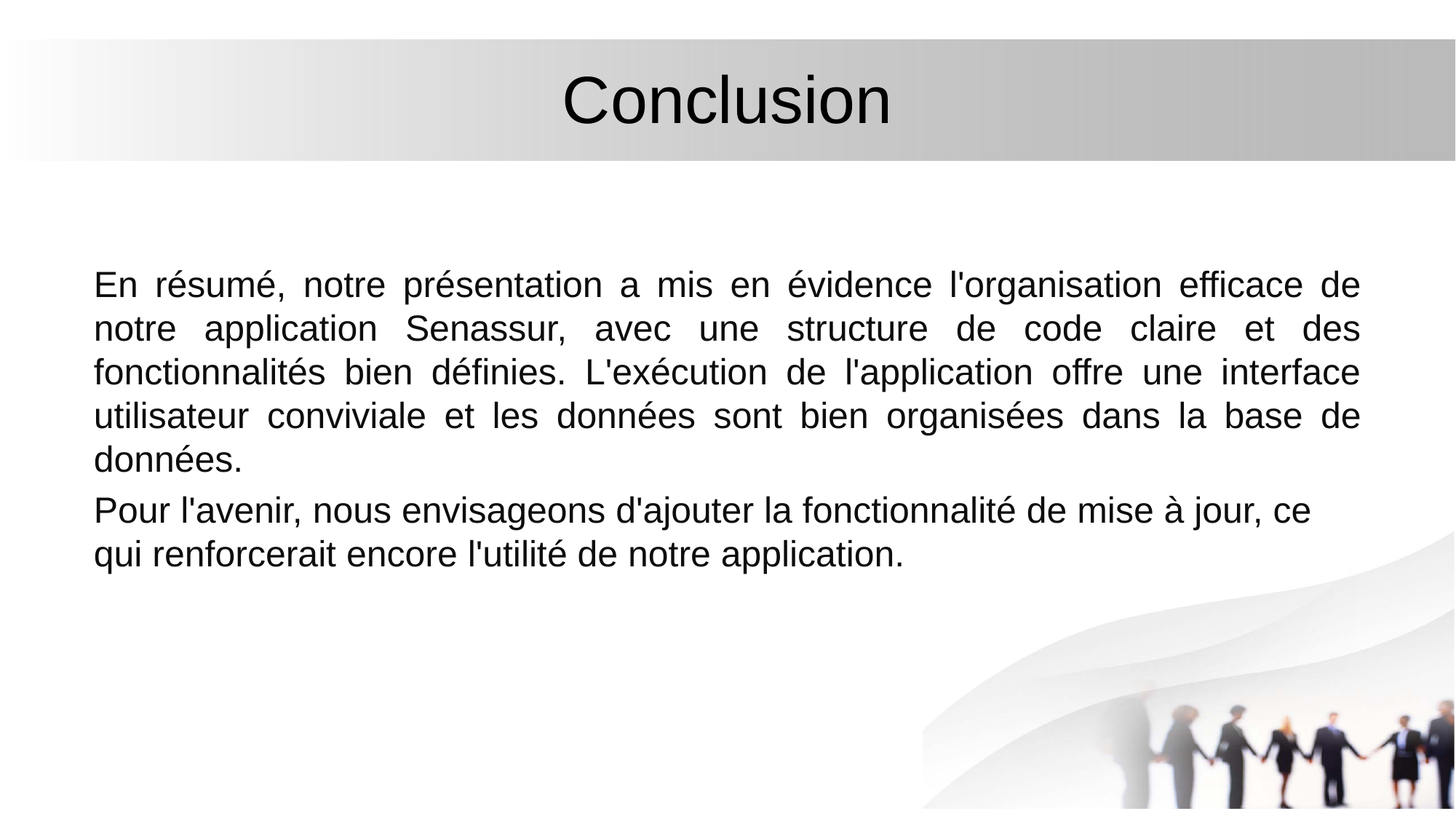

# Conclusion
En résumé, notre présentation a mis en évidence l'organisation efficace de notre application Senassur, avec une structure de code claire et des fonctionnalités bien définies. L'exécution de l'application offre une interface utilisateur conviviale et les données sont bien organisées dans la base de données.
Pour l'avenir, nous envisageons d'ajouter la fonctionnalité de mise à jour, ce qui renforcerait encore l'utilité de notre application.